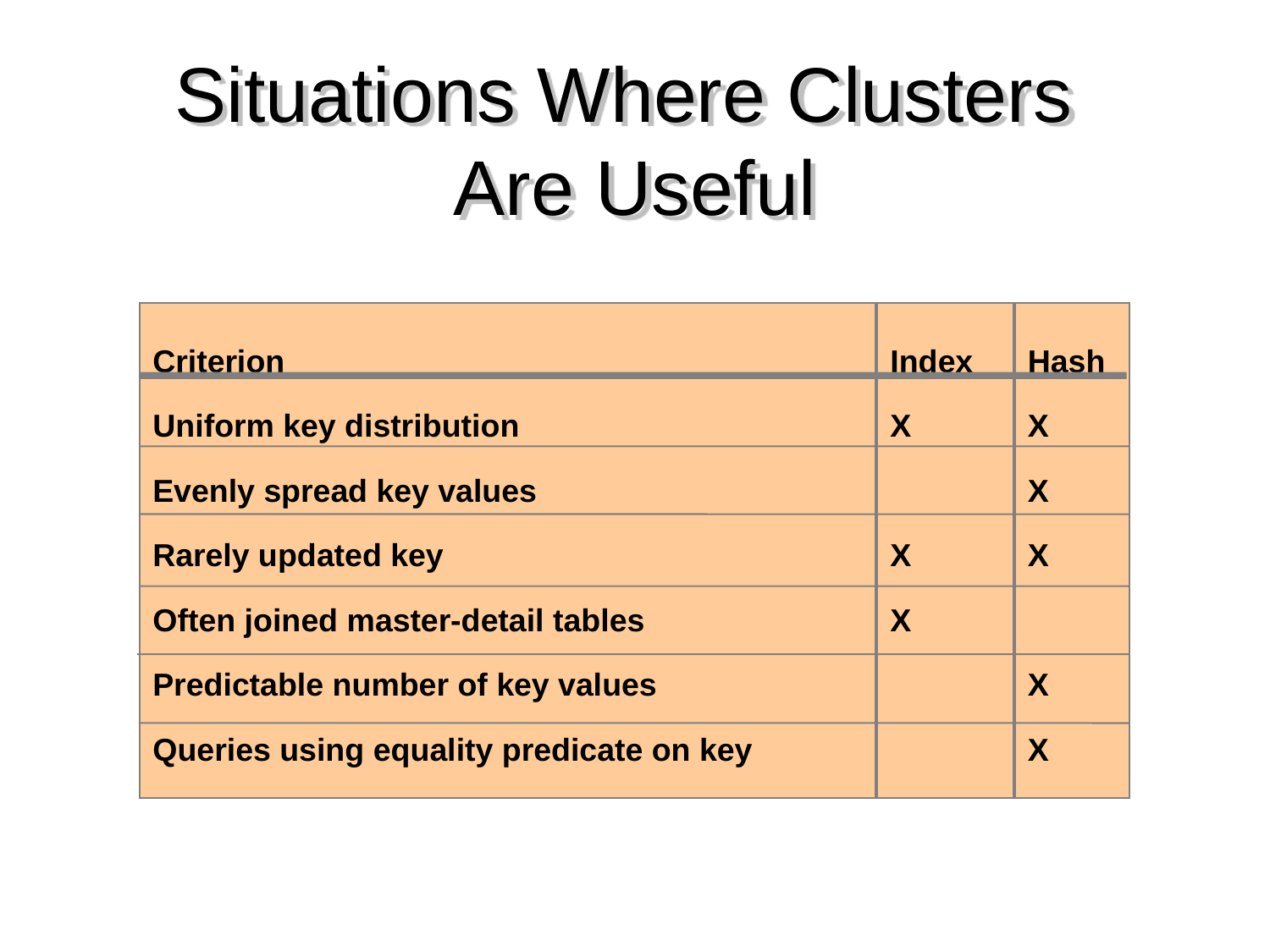

# Situations Where Clusters Are Useful
Criterion
Uniform key distribution
Evenly spread key values
Rarely updated key
Often joined master-detail tables
Predictable number of key values
Queries using equality predicate on key
Index
X

X
X

Hash
X
X
X

X
X